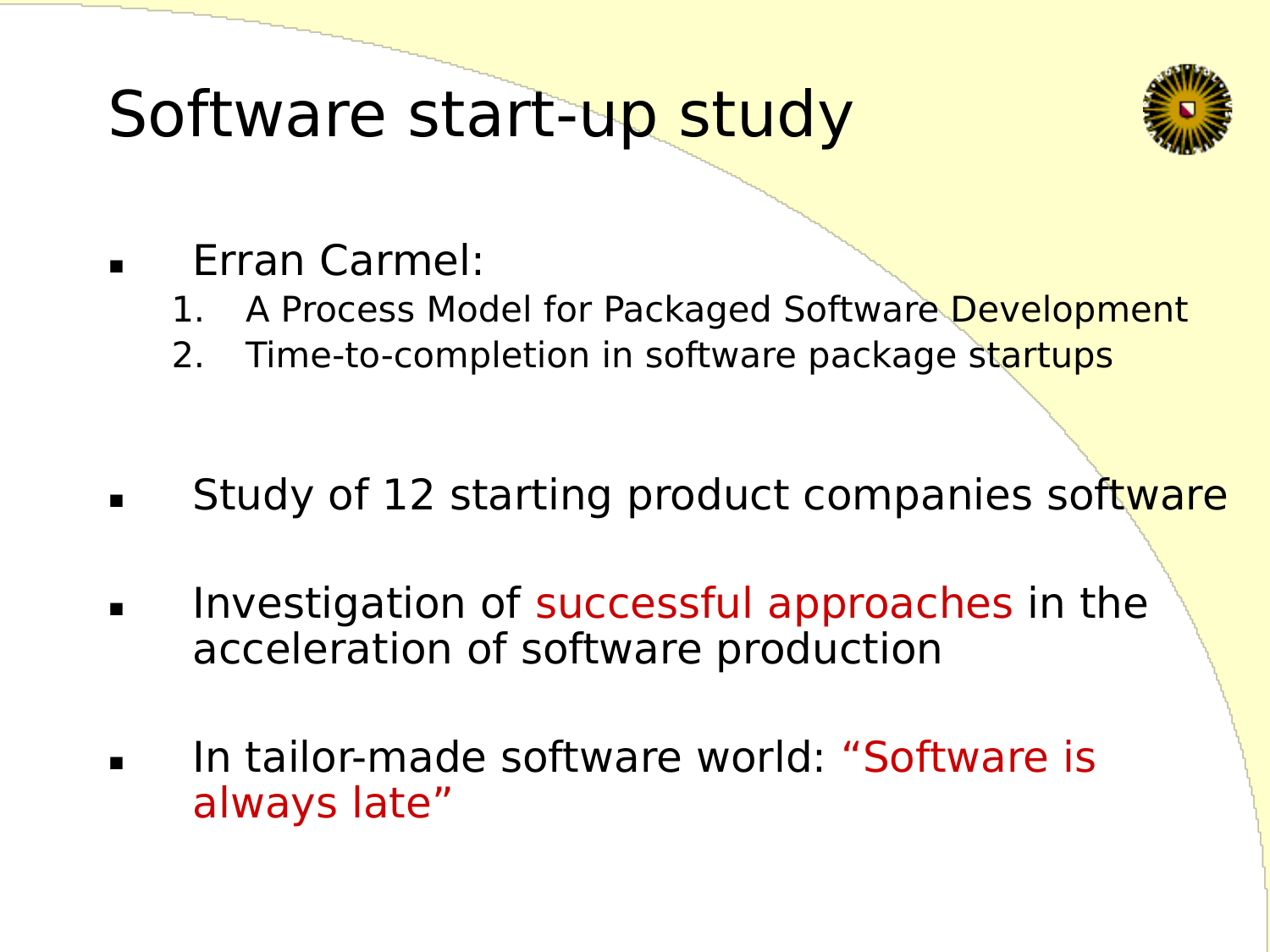

# Software start-up study
Erran Carmel:
A Process Model for Packaged Software Development
Time-to-completion in software package startups

Study of 12 starting product companies software

Investigation of successful approaches in the acceleration of software production

In tailor-made software world: “Software is always late”